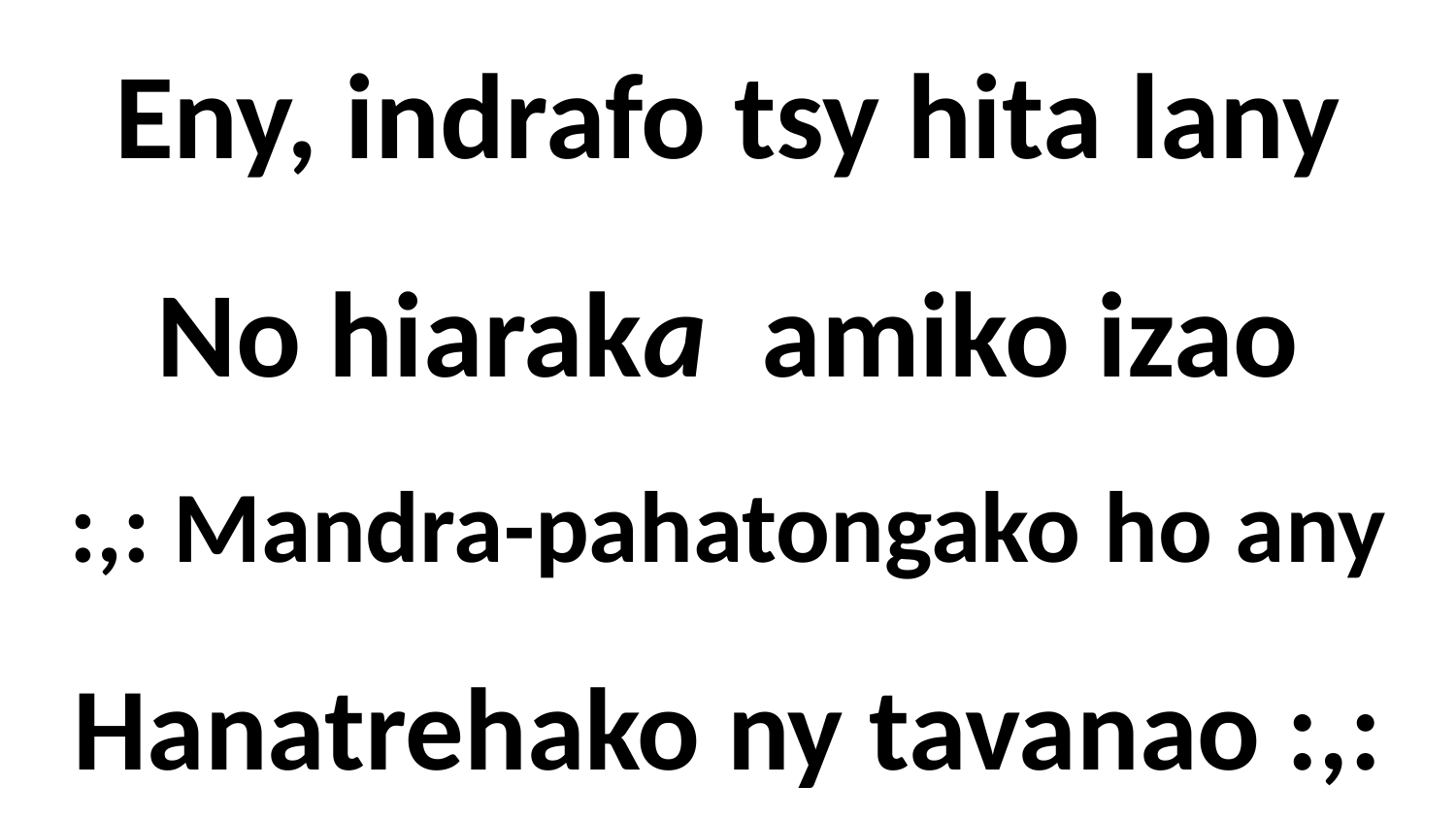

# Eny, indrafo tsy hita lany No hiaraka  amiko izao :,: Mandra-pahatongako ho any Hanatrehako ny tavanao :,: